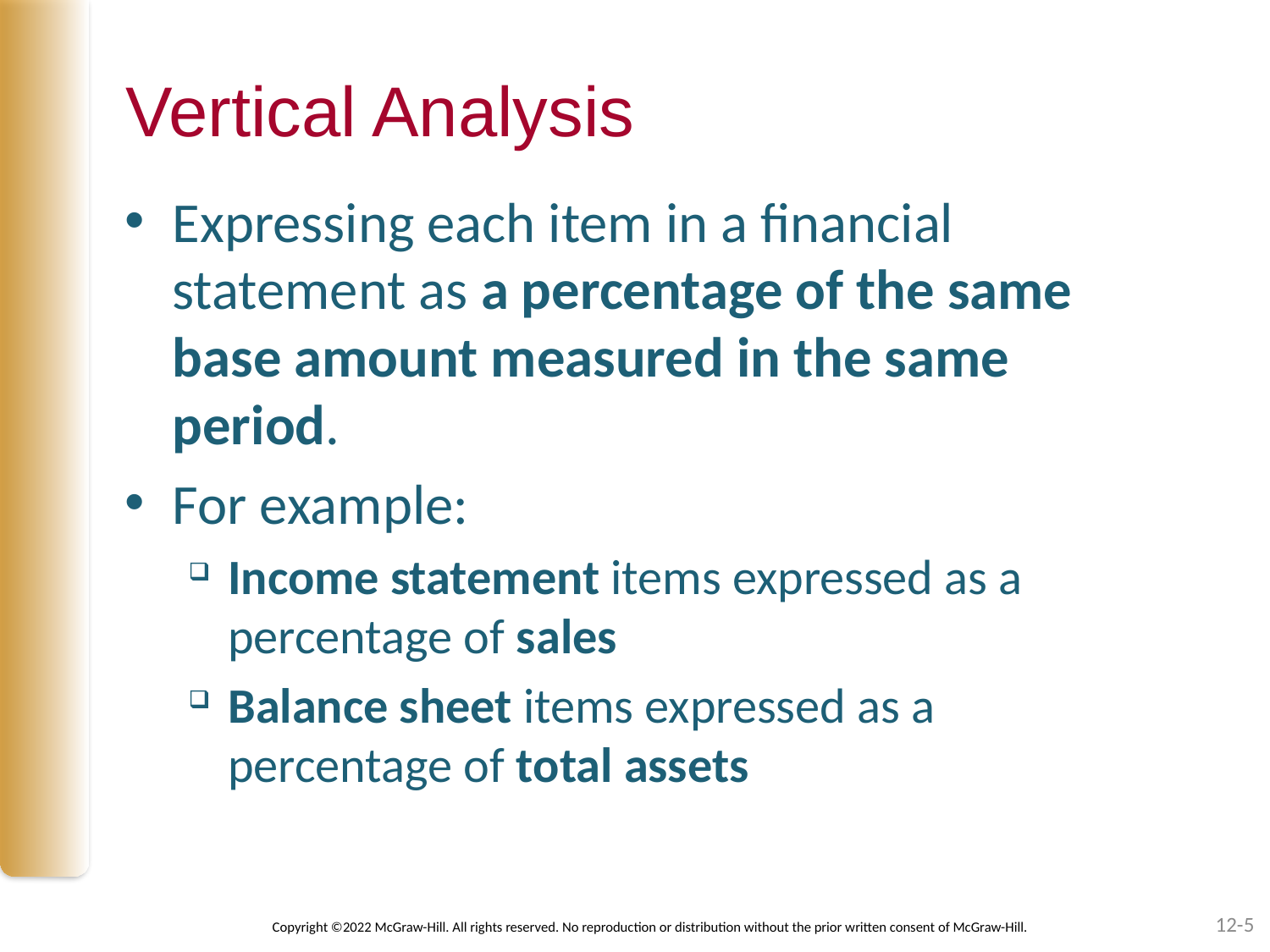

# Vertical Analysis
Expressing each item in a financial statement as a percentage of the same base amount measured in the same period.
For example:
Income statement items expressed as a percentage of sales
Balance sheet items expressed as a percentage of total assets
12-5
Copyright ©2022 McGraw-Hill. All rights reserved. No reproduction or distribution without the prior written consent of McGraw-Hill.